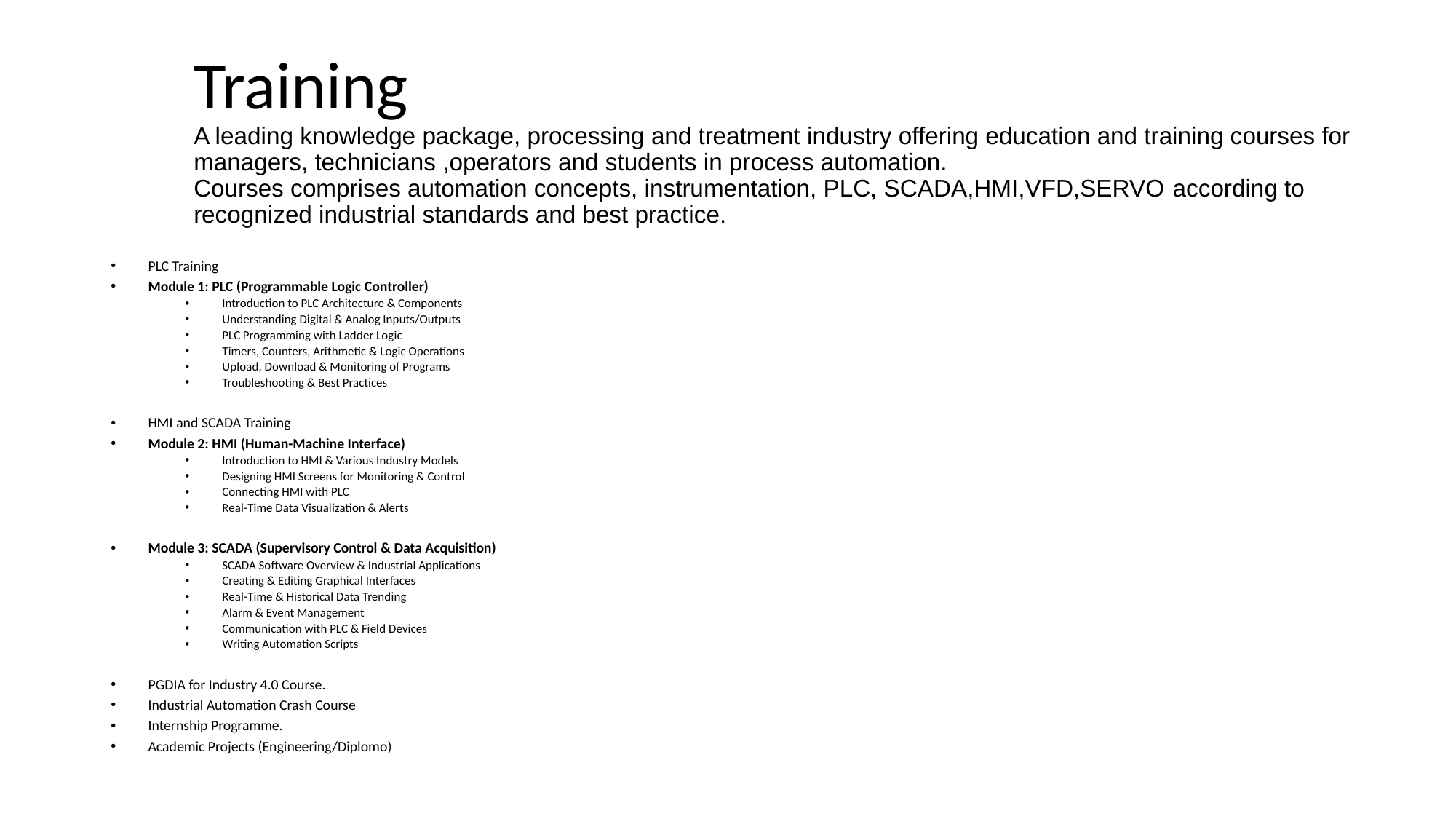

# Training A leading knowledge package, processing and treatment industry offering education and training courses for managers, technicians ,operators and students in process automation. Courses comprises automation concepts, instrumentation, PLC, SCADA,HMI,VFD,SERVO according to recognized industrial standards and best practice.
PLC Training
Module 1: PLC (Programmable Logic Controller)
Introduction to PLC Architecture & Components
Understanding Digital & Analog Inputs/Outputs
PLC Programming with Ladder Logic
Timers, Counters, Arithmetic & Logic Operations
Upload, Download & Monitoring of Programs
Troubleshooting & Best Practices

HMI and SCADA Training
Module 2: HMI (Human-Machine Interface)
Introduction to HMI & Various Industry Models
Designing HMI Screens for Monitoring & Control
Connecting HMI with PLC
Real-Time Data Visualization & Alerts

Module 3: SCADA (Supervisory Control & Data Acquisition)
SCADA Software Overview & Industrial Applications
Creating & Editing Graphical Interfaces
Real-Time & Historical Data Trending
Alarm & Event Management
Communication with PLC & Field Devices
Writing Automation Scripts

PGDIA for Industry 4.0 Course.
Industrial Automation Crash Course
Internship Programme.
Academic Projects (Engineering/Diplomo)